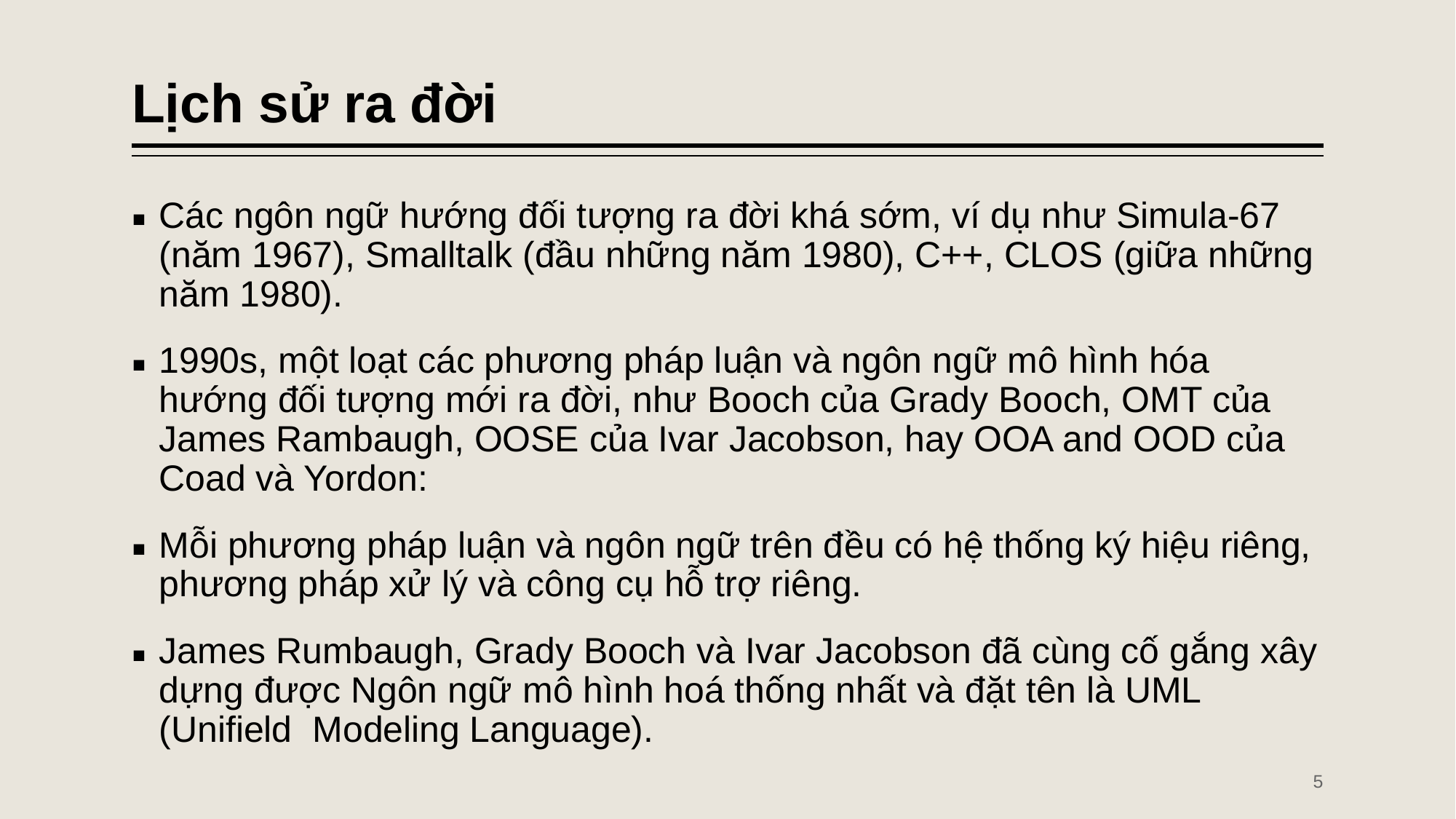

# Lịch sử ra đời
Các ngôn ngữ hướng đối tượng ra đời khá sớm, ví dụ như Simula-67 (năm 1967), Smalltalk (đầu những năm 1980), C++, CLOS (giữa những năm 1980).
1990s, một loạt các phương pháp luận và ngôn ngữ mô hình hóa hướng đối tượng mới ra đời, như Booch của Grady Booch, OMT của James Rambaugh, OOSE của Ivar Jacobson, hay OOA and OOD của Coad và Yordon:
Mỗi phương pháp luận và ngôn ngữ trên đều có hệ thống ký hiệu riêng, phương pháp xử lý và công cụ hỗ trợ riêng.
James Rumbaugh, Grady Booch và Ivar Jacobson đã cùng cố gắng xây dựng được Ngôn ngữ mô hình hoá thống nhất và đặt tên là UML (Unifield  Modeling Language).
5